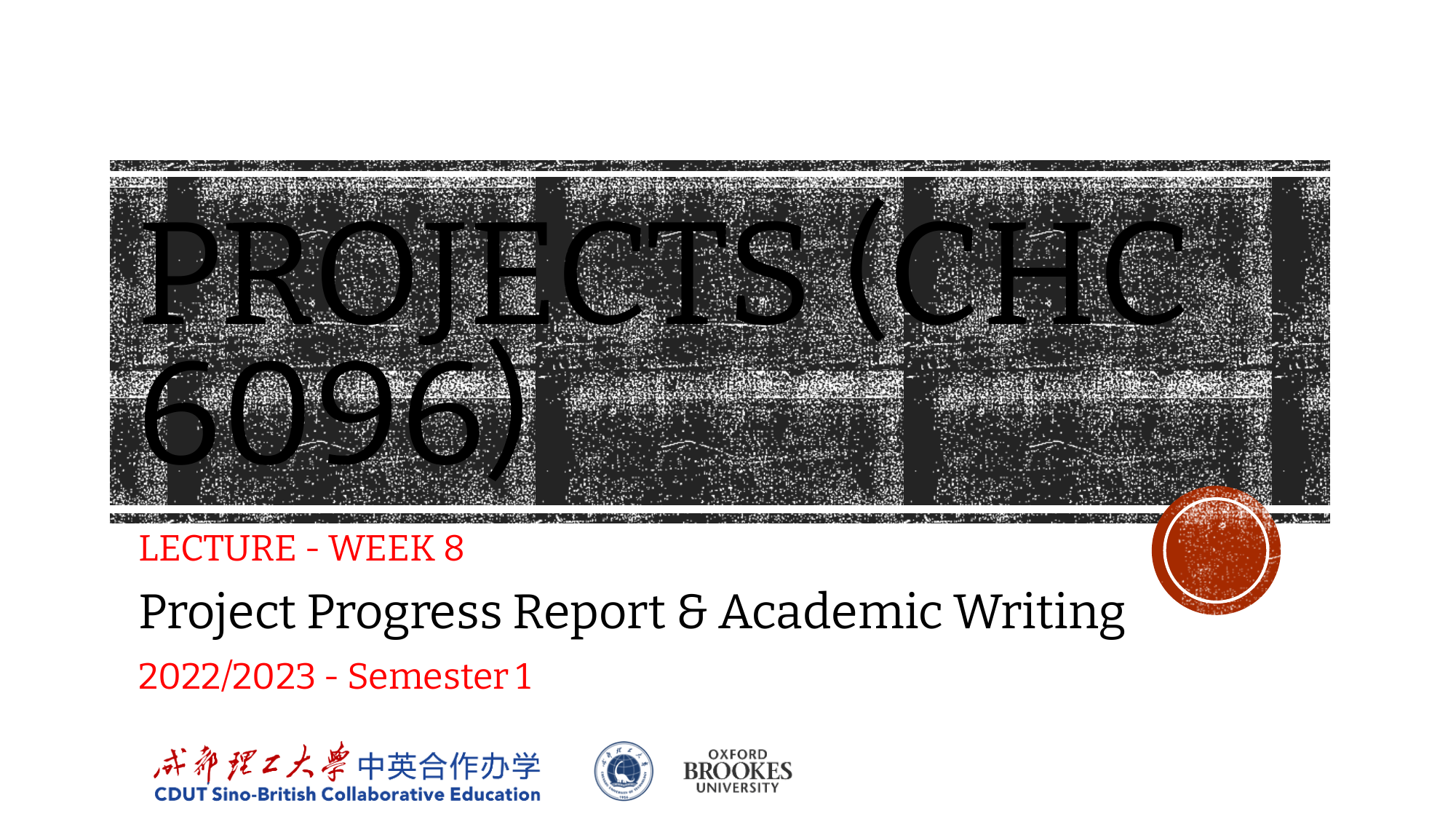

# PROJECTS (CHC 6096)
LECTURE - WEEK 8
Project Progress Report & Academic Writing
2022/2023 - Semester 1